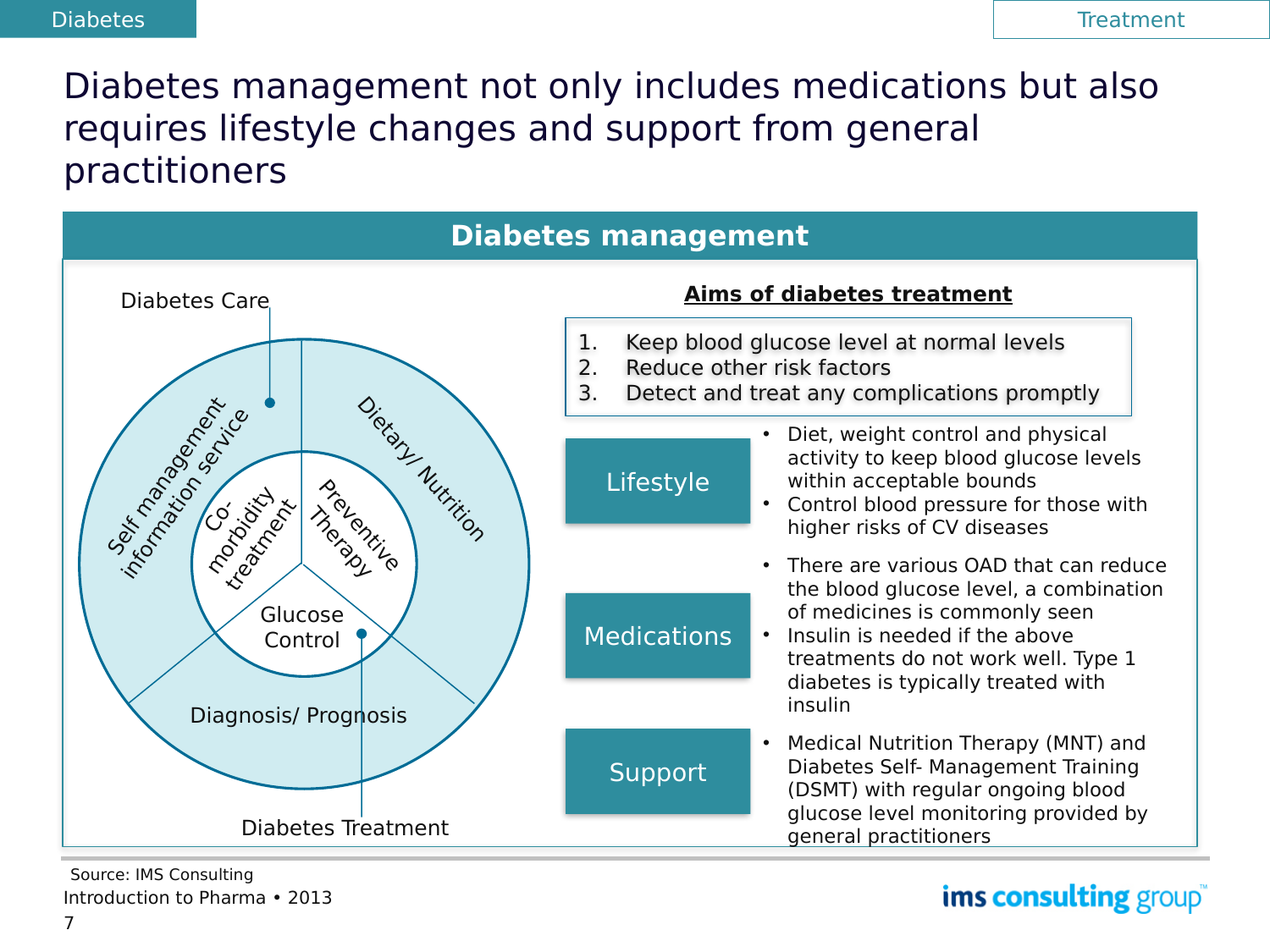

Diabetes
Treatment
# Diabetes management not only includes medications but also requires lifestyle changes and support from general practitioners
Diabetes management

Aims of diabetes treatment
Keep blood glucose level at normal levels
Reduce other risk factors
Detect and treat any complications promptly
Diabetes Care

Diet, weight control and physical activity to keep blood glucose levels within acceptable bounds
Control blood pressure for those with higher risks of CV diseases
Lifestyle
Self management information service

Dietary/ Nutrition
Co- morbidity treatment
Preventive Therapy
There are various OAD that can reduce the blood glucose level, a combination of medicines is commonly seen
Insulin is needed if the above treatments do not work well. Type 1 diabetes is typically treated with insulin

Medications
Glucose Control

Diagnosis/ Prognosis
Medical Nutrition Therapy (MNT) and Diabetes Self- Management Training (DSMT) with regular ongoing blood glucose level monitoring provided by general practitioners
Support
Diabetes Treatment
Source: IMS Consulting
Introduction to Pharma • 2013